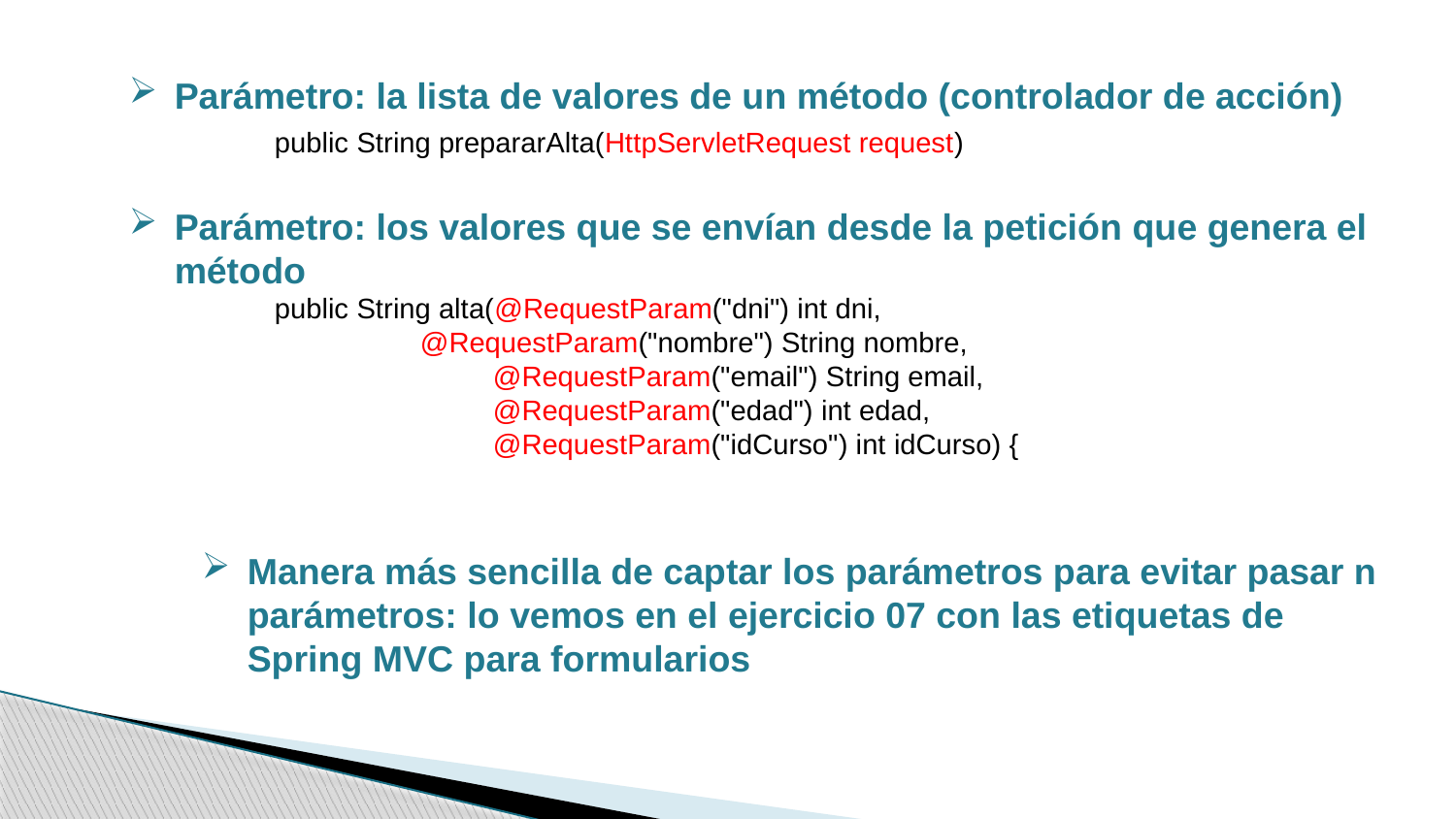

Parámetro: la lista de valores de un método (controlador de acción)
	public String prepararAlta(HttpServletRequest request)

Parámetro: los valores que se envían desde la petición que genera el método
public String alta(@RequestParam("dni") int dni, 				@RequestParam("nombre") String nombre,
@RequestParam("email") String email,
@RequestParam("edad") int edad,
@RequestParam("idCurso") int idCurso) {

Manera más sencilla de captar los parámetros para evitar pasar n parámetros: lo vemos en el ejercicio 07 con las etiquetas de Spring MVC para formularios